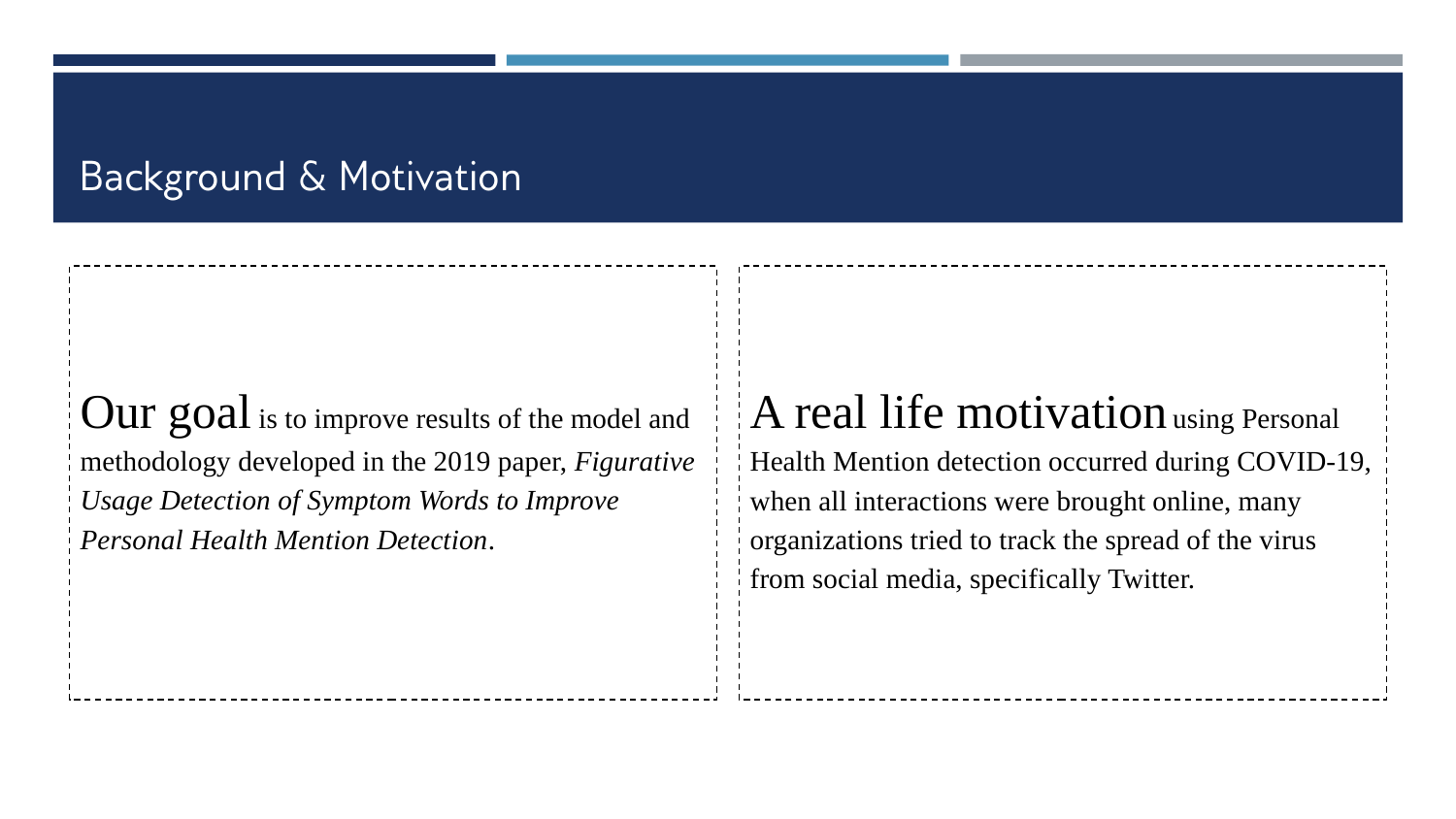

# Background & Motivation
Our goal is to improve results of the model and methodology developed in the 2019 paper, Figurative Usage Detection of Symptom Words to Improve Personal Health Mention Detection.

A real life motivation using Personal Health Mention detection occurred during COVID-19, when all interactions were brought online, many organizations tried to track the spread of the virus from social media, specifically Twitter.